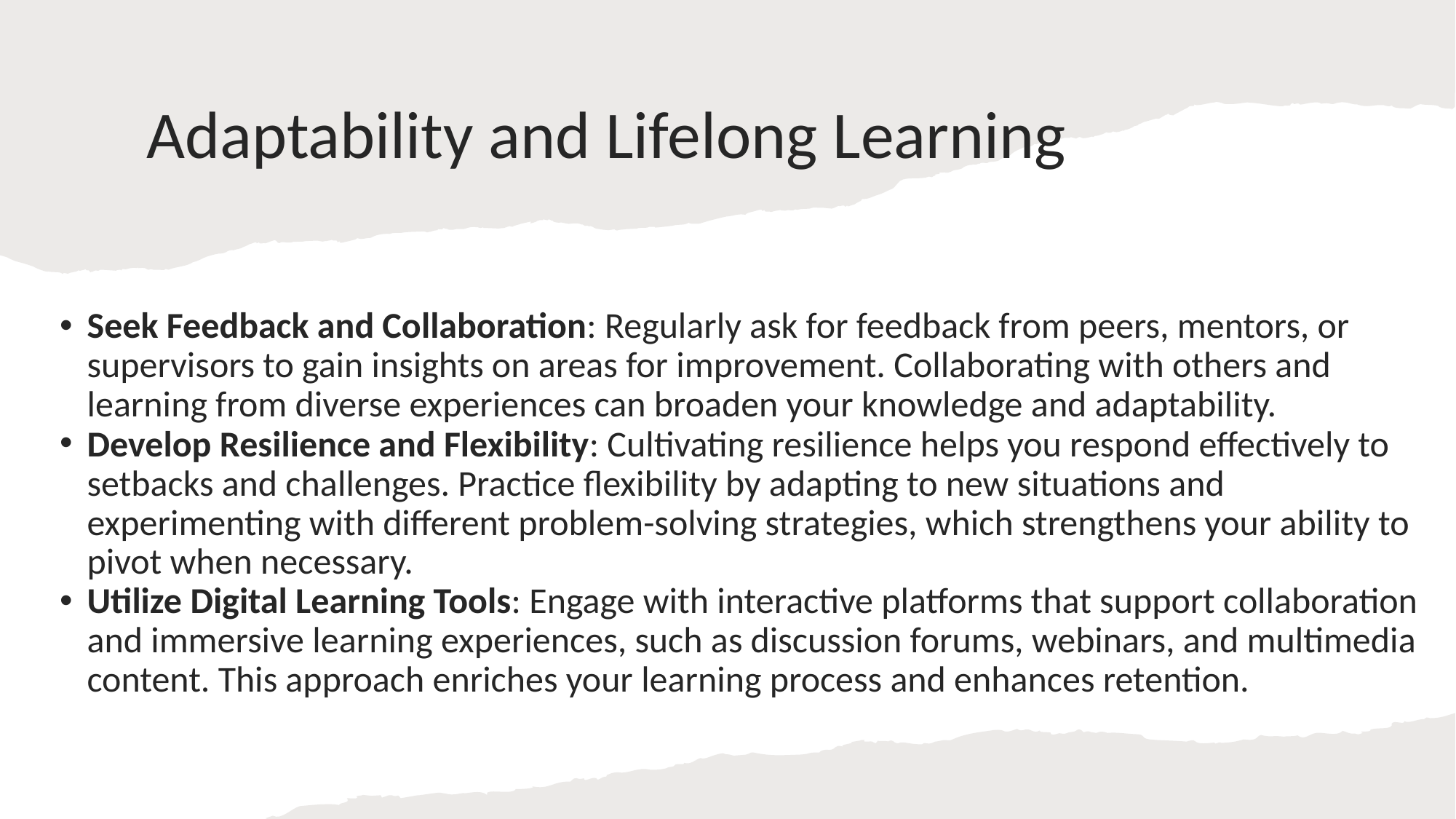

# Adaptability and Lifelong Learning
Seek Feedback and Collaboration: Regularly ask for feedback from peers, mentors, or supervisors to gain insights on areas for improvement. Collaborating with others and learning from diverse experiences can broaden your knowledge and adaptability.
Develop Resilience and Flexibility: Cultivating resilience helps you respond effectively to setbacks and challenges. Practice flexibility by adapting to new situations and experimenting with different problem-solving strategies, which strengthens your ability to pivot when necessary.
Utilize Digital Learning Tools: Engage with interactive platforms that support collaboration and immersive learning experiences, such as discussion forums, webinars, and multimedia content. This approach enriches your learning process and enhances retention.